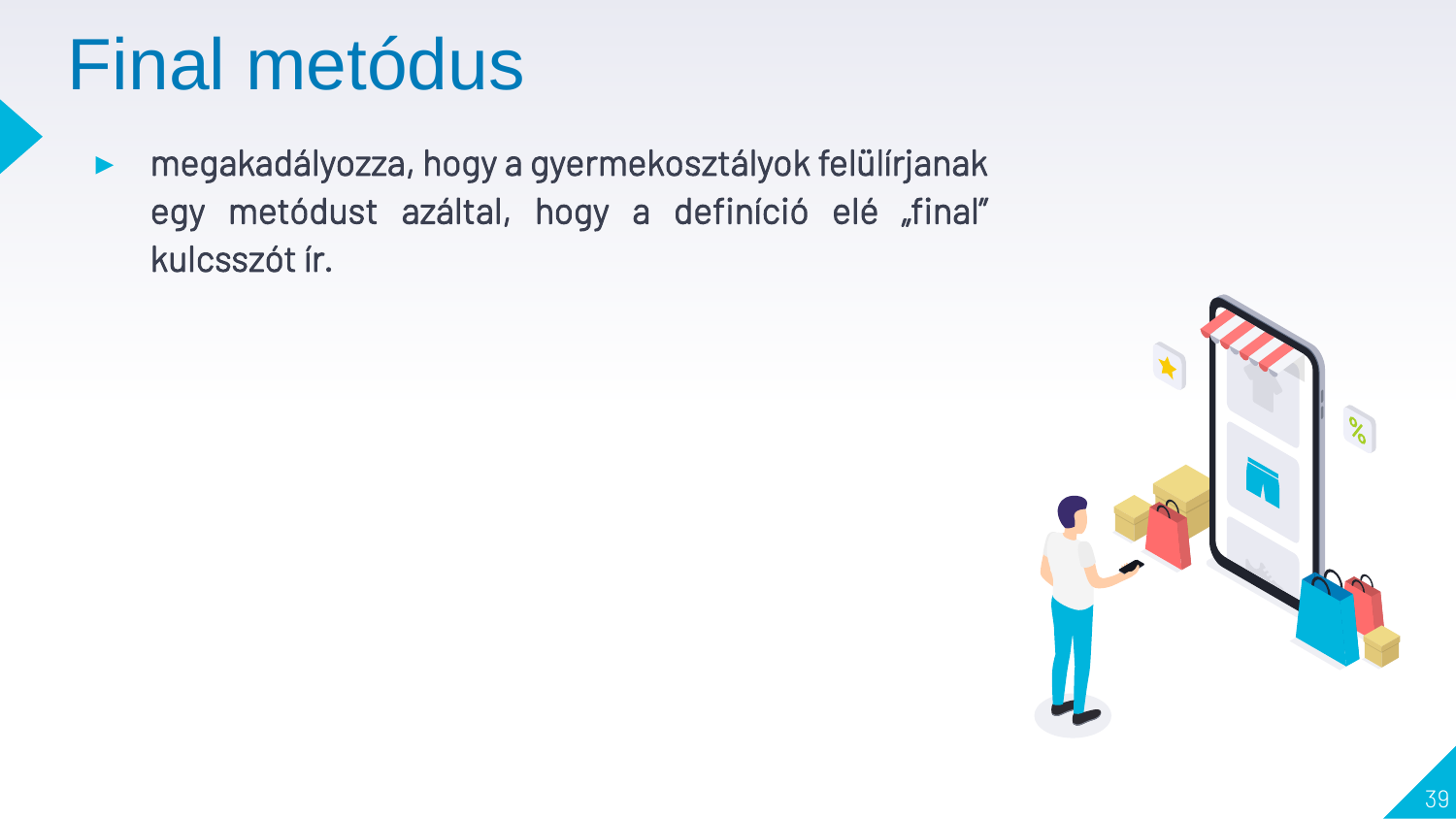

# Final metódus
megakadályozza, hogy a gyermekosztályok felülírjanak egy metódust azáltal, hogy a definíció elé „final” kulcsszót ír.

39